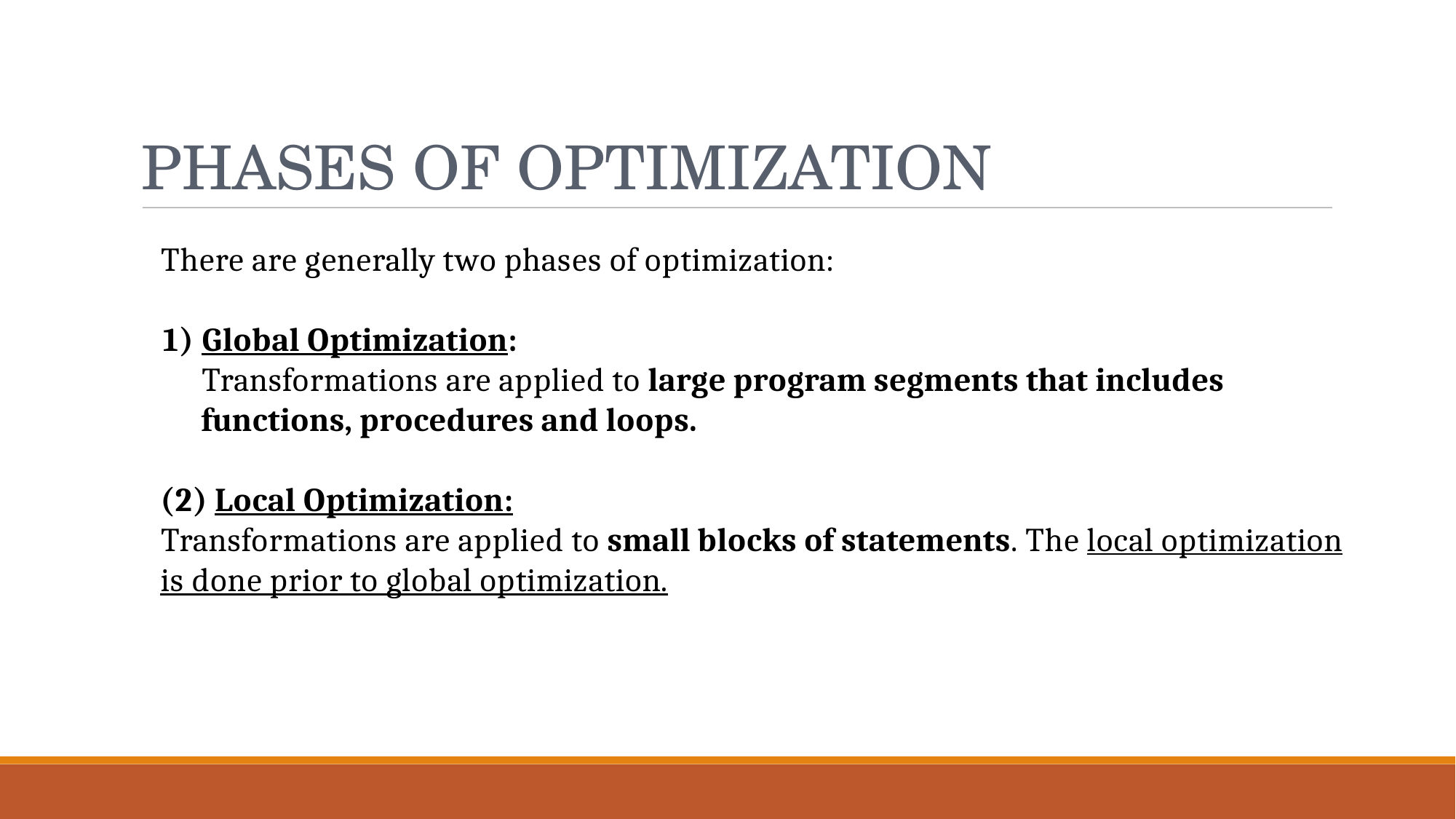

Phases of Optimization
There are generally two phases of optimization:

Global Optimization:
Transformations are applied to large program segments that includes functions, procedures and loops.

(2) Local Optimization:
Transformations are applied to small blocks of statements. The local optimization is done prior to global optimization.